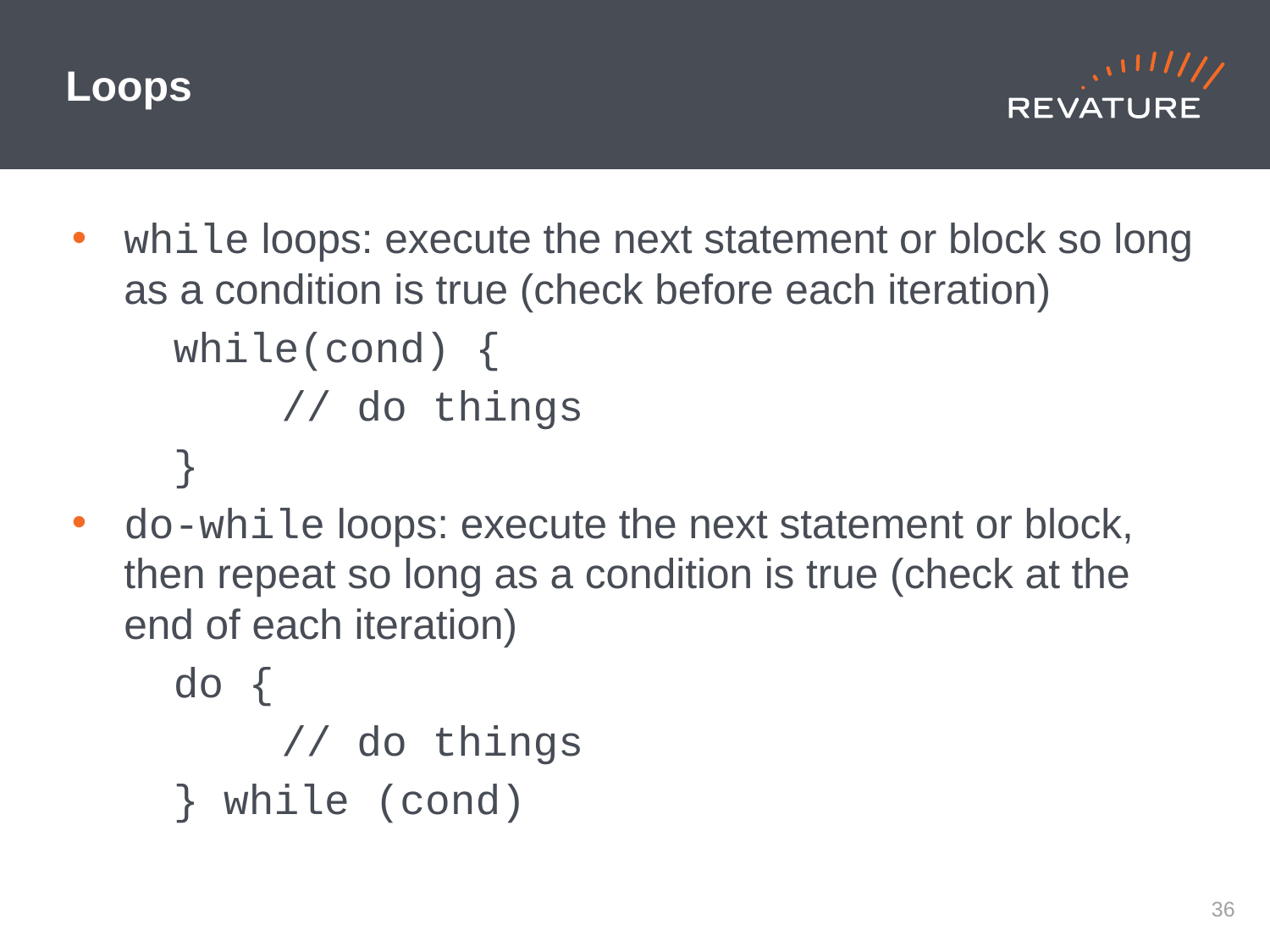

# Loops
while loops: execute the next statement or block so long as a condition is true (check before each iteration)
	while(cond) {
		// do things
	}
do-while loops: execute the next statement or block, then repeat so long as a condition is true (check at the end of each iteration)
	do {
		// do things
	} while (cond)

36